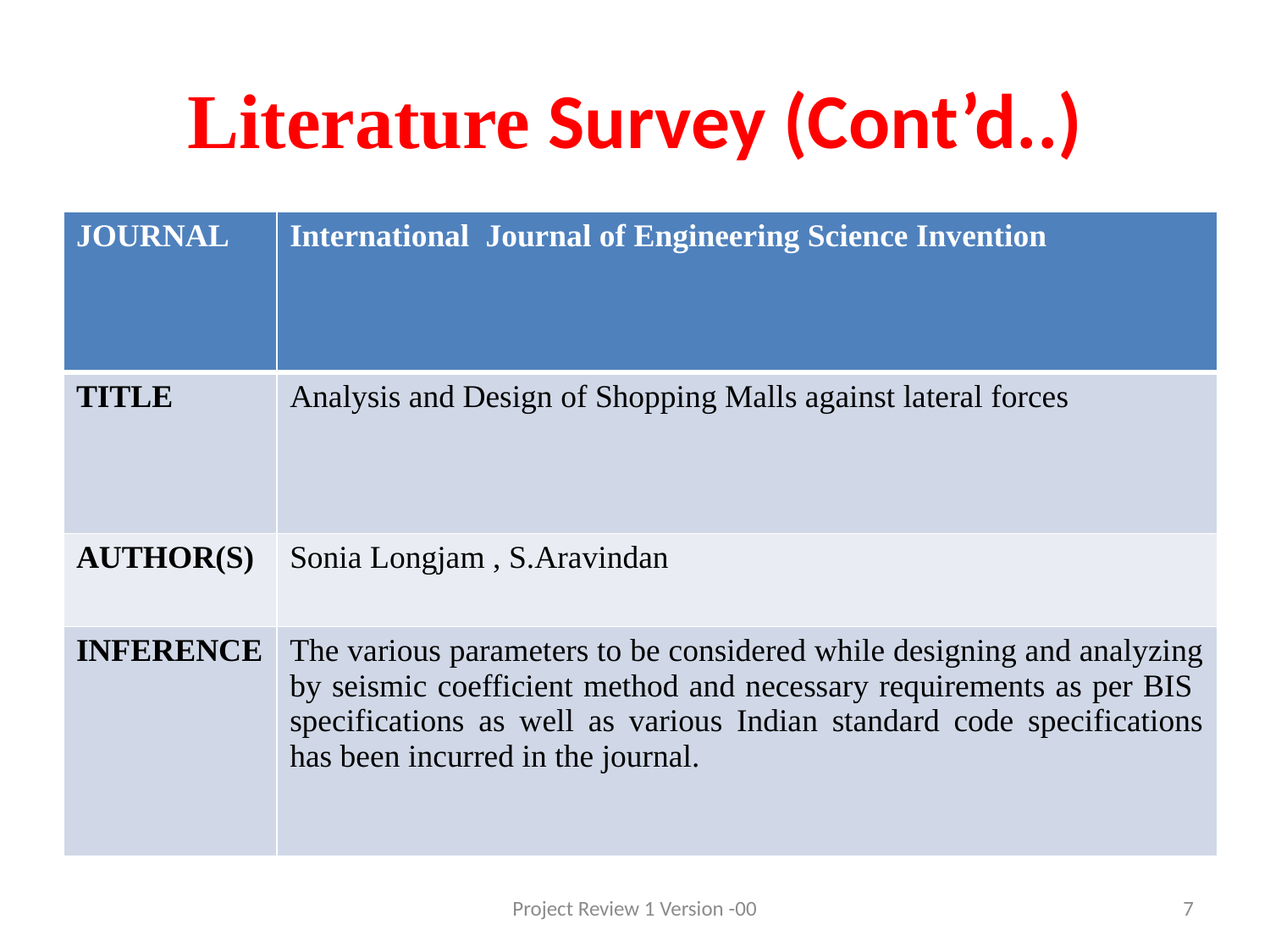

# Literature Survey (Cont’d..)
| JOURNAL | International Journal of Engineering Science Invention |
| --- | --- |
| TITLE | Analysis and Design of Shopping Malls against lateral forces |
| AUTHOR(S) | Sonia Longjam , S.Aravindan |
| INFERENCE | The various parameters to be considered while designing and analyzing by seismic coefficient method and necessary requirements as per BIS specifications as well as various Indian standard code specifications has been incurred in the journal. |
Project Review 1 Version -00
7